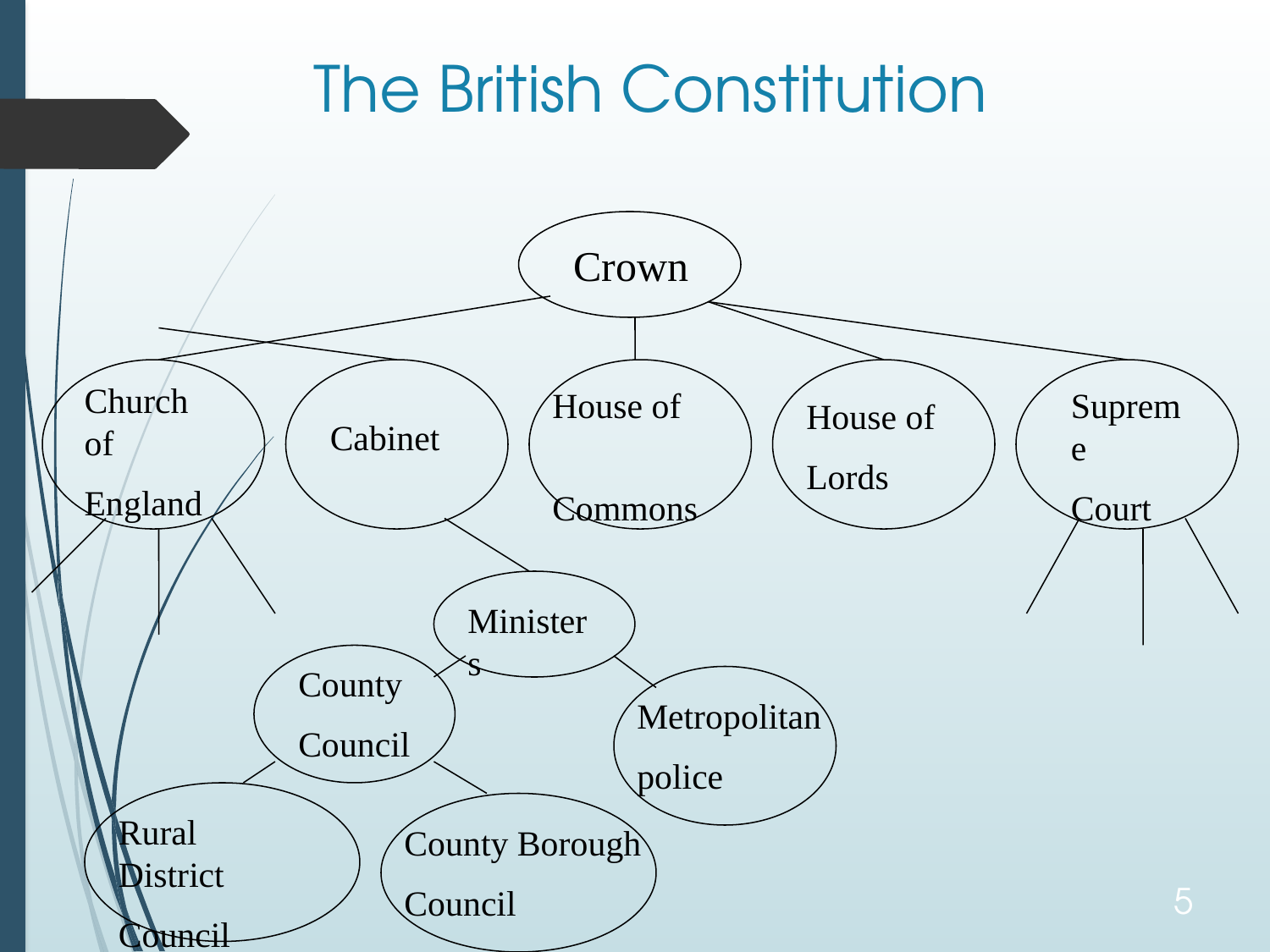

# The British Constitution

Crown

Church of
England
House of
 Commons
Supreme
Court

House of
Lords

Cabinet

Ministers

County
Council

Metropolitan
police

Rural District
Council
County Borough
Council
5